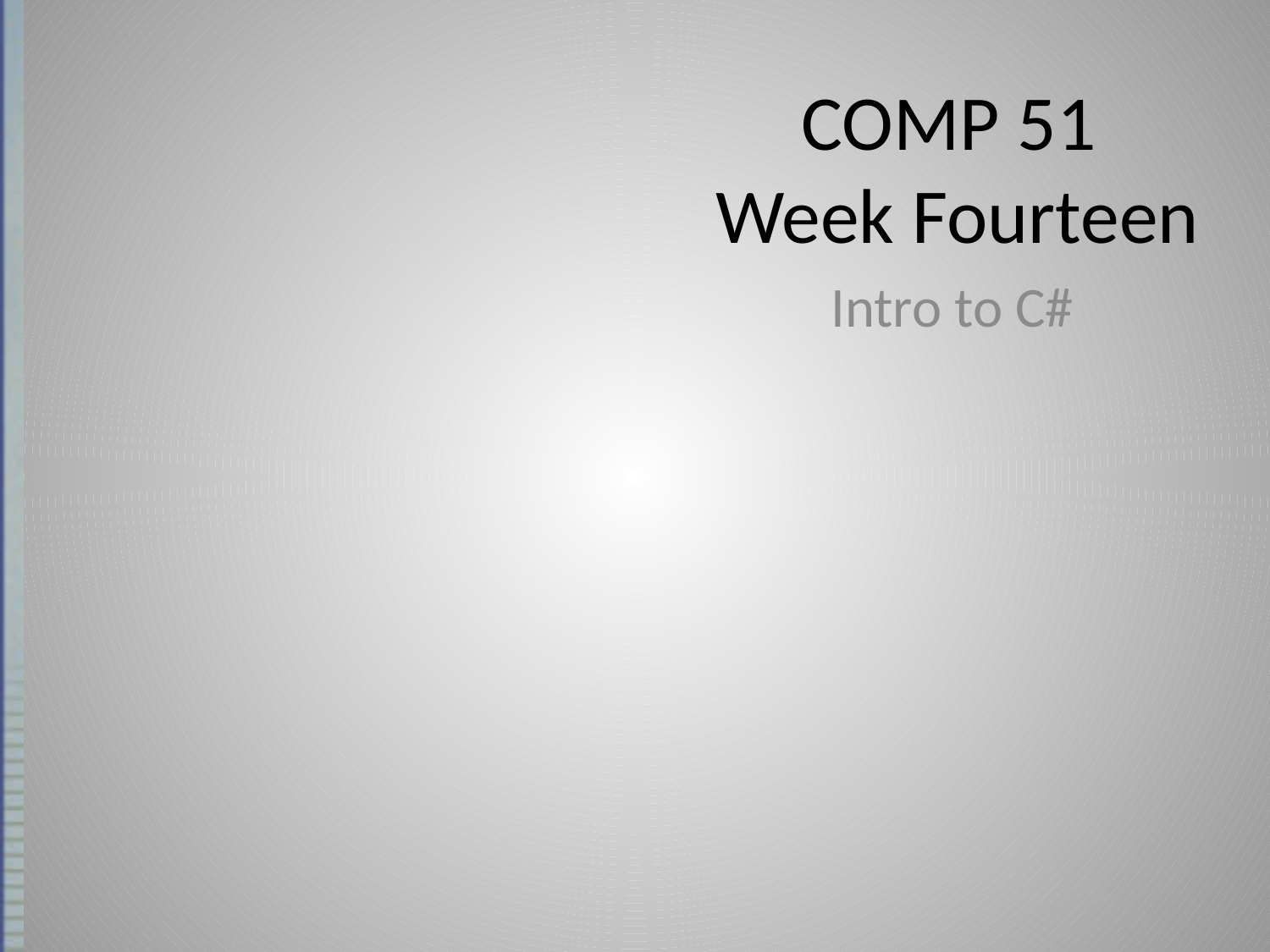

# COMP 51 Week Fourteen
Intro to C#